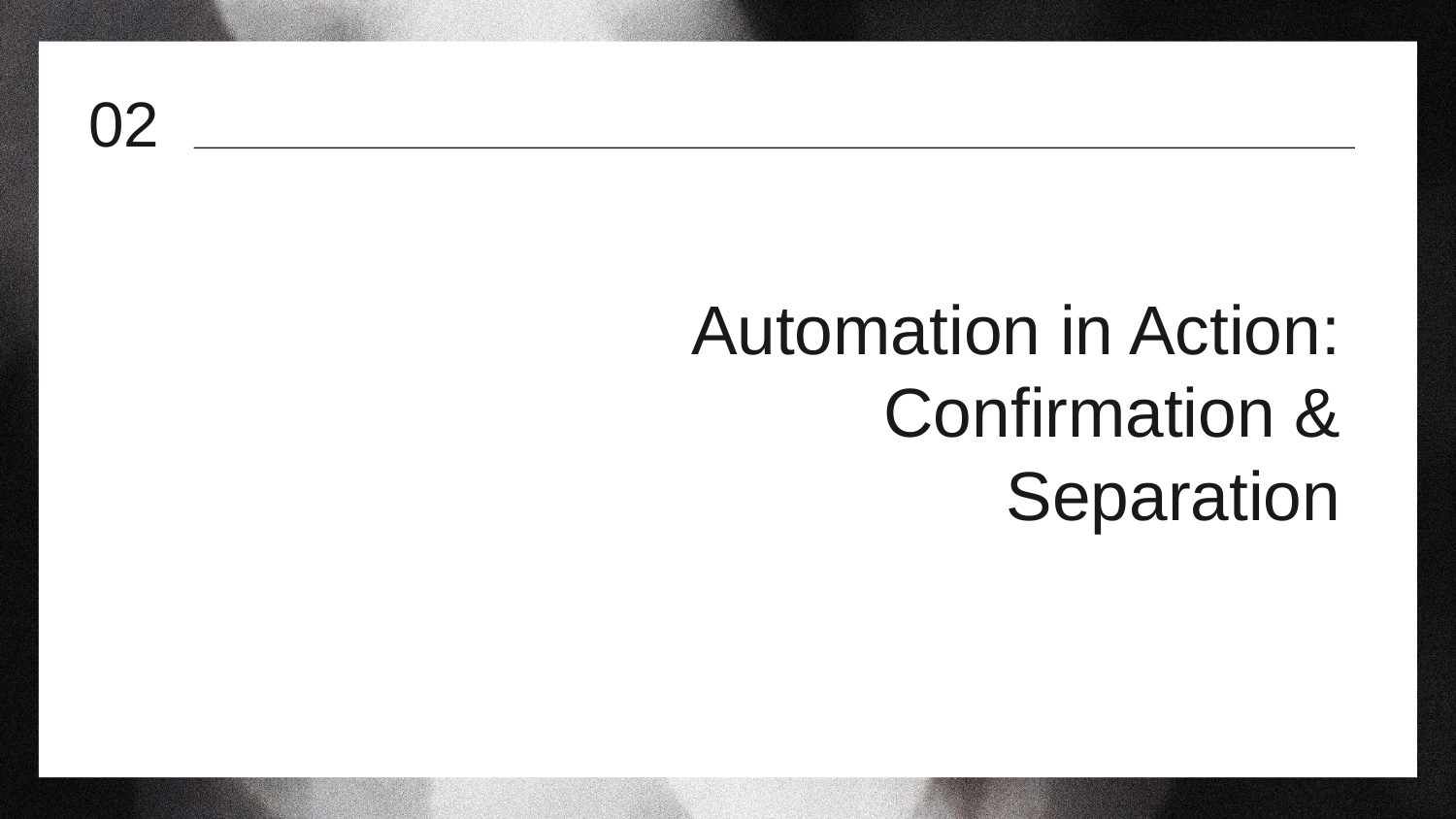

02
# Automation in Action: Confirmation & Separation